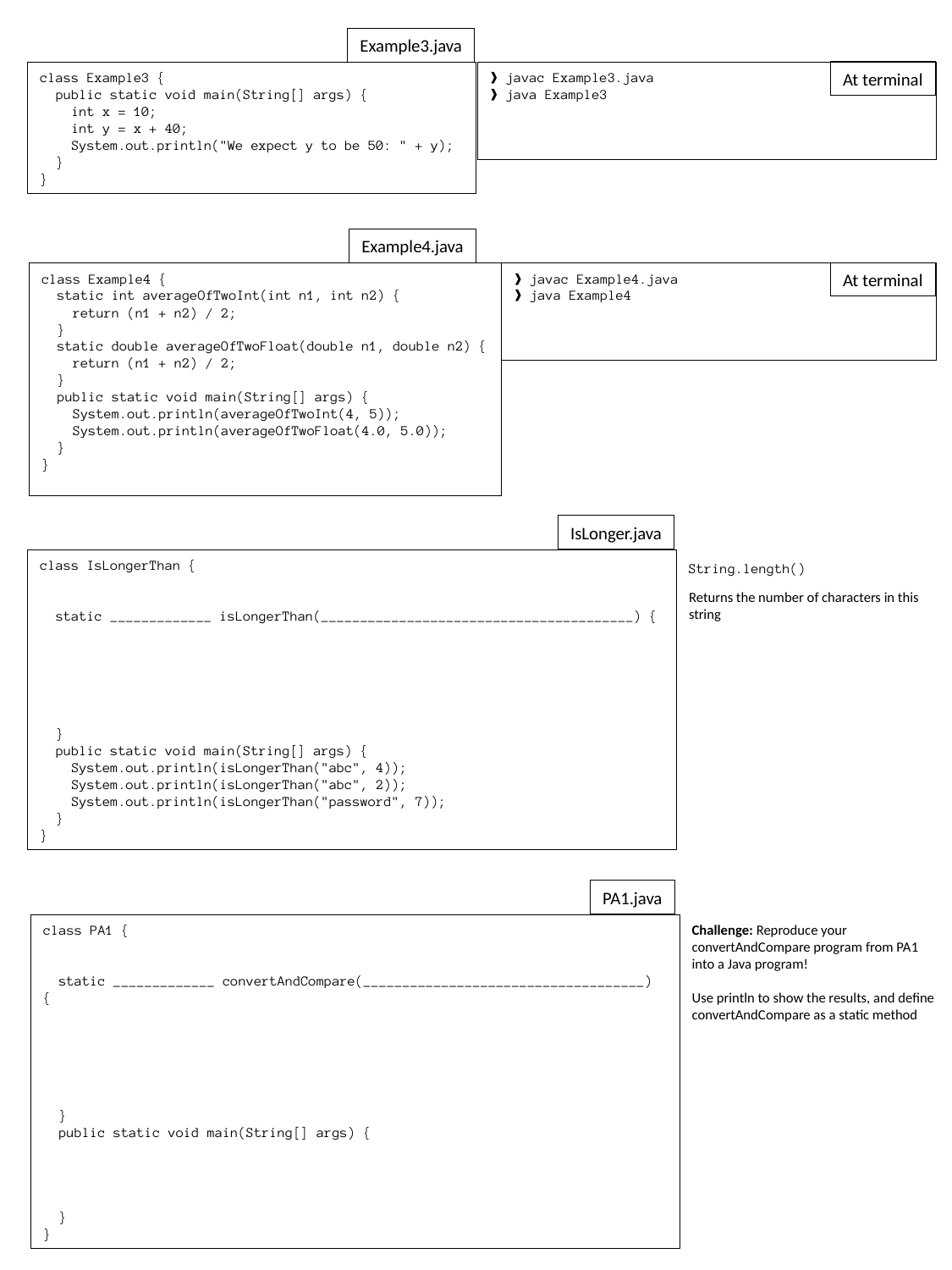

Example3.java
At terminal
class Example3 {
  public static void main(String[] args) {
    int x = 10;
    int y = x + 40;
    System.out.println("We expect y to be 50: " + y);
  }
}
❱ javac Example3.java
❱ java Example3

Example4.java
At terminal
class Example4 {
  static int averageOfTwoInt(int n1, int n2) {
    return (n1 + n2) / 2;
  }
  static double averageOfTwoFloat(double n1, double n2) {
    return (n1 + n2) / 2;
  }
  public static void main(String[] args) {
    System.out.println(averageOfTwoInt(4, 5));
    System.out.println(averageOfTwoFloat(4.0, 5.0));
  }
}

❱ javac Example4.java
❱ java Example4

IsLonger.java
class IsLongerThan {

  static _____________ isLongerThan(________________________________________) {

  }
  public static void main(String[] args) {
    System.out.println(isLongerThan("abc", 4));
    System.out.println(isLongerThan("abc", 2));
    System.out.println(isLongerThan("password", 7));
  }
}
String.length()
Returns the number of characters in this string
PA1.java
class PA1 {

  static _____________ convertAndCompare(____________________________________) {

  }
  public static void main(String[] args) {

  }
}
Challenge: Reproduce your convertAndCompare program from PA1 into a Java program!

Use println to show the results, and define convertAndCompare as a static method